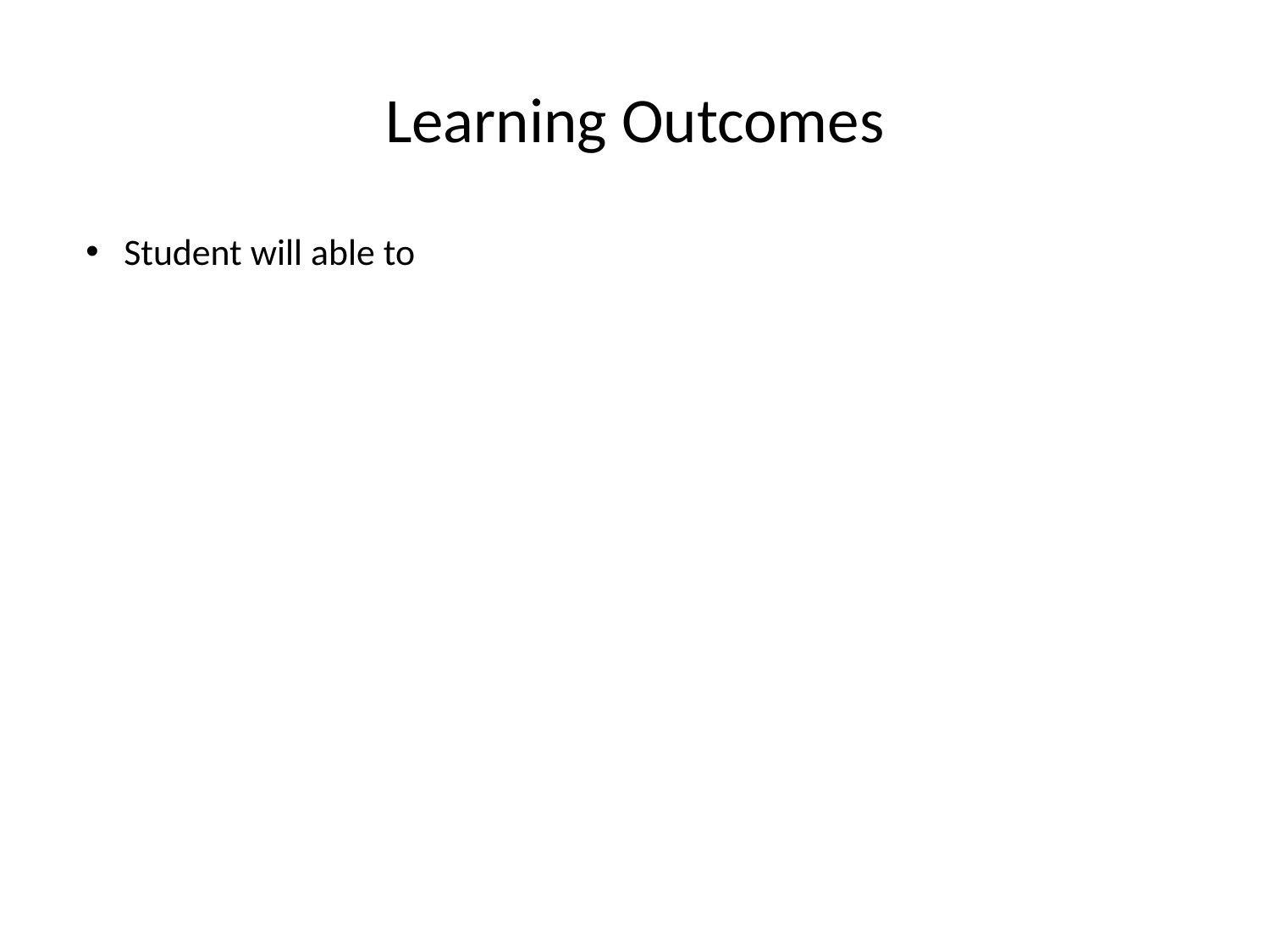

# Learning Outcomes
Student will able to